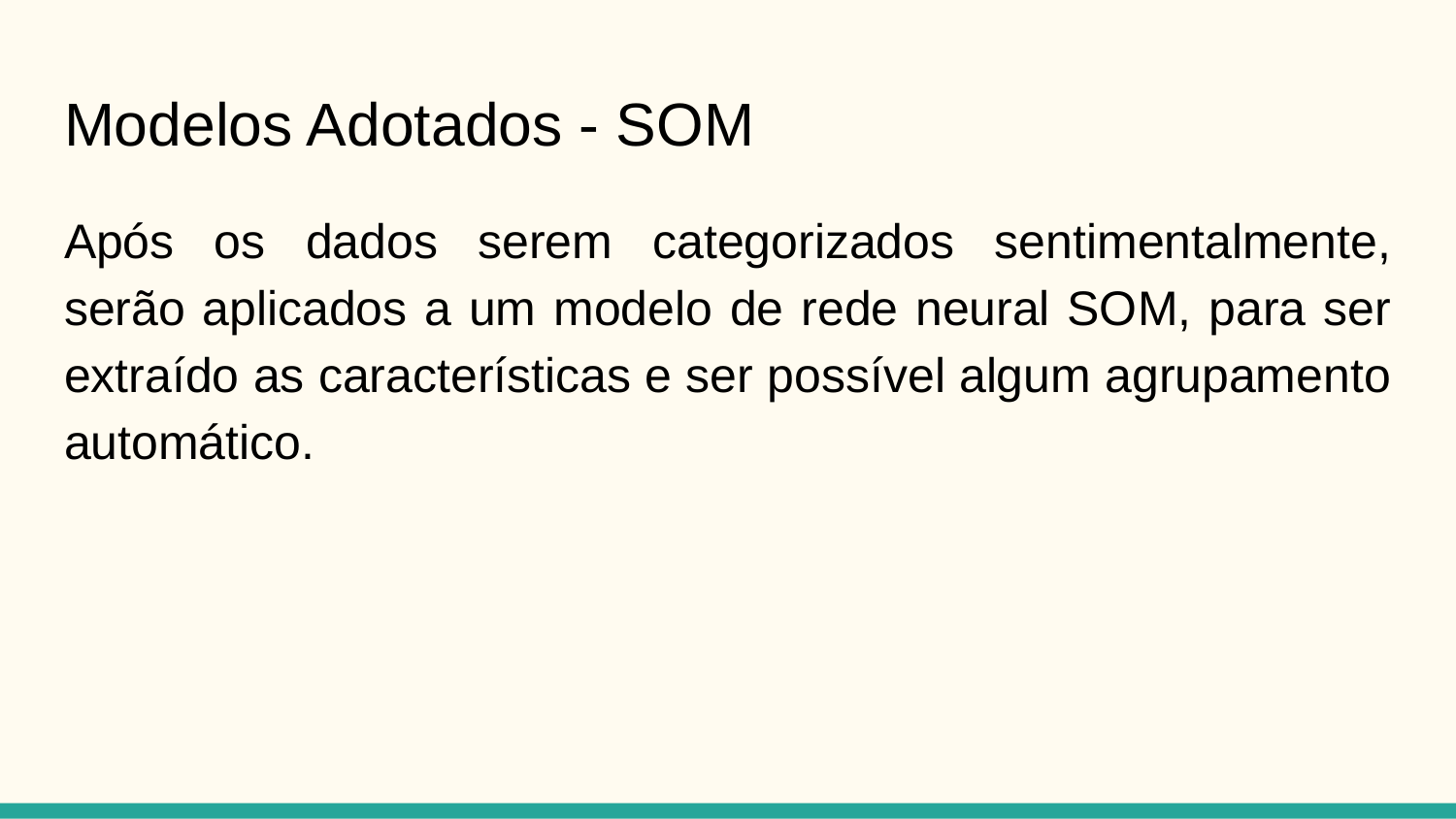

# Modelos Adotados - SOM
Após os dados serem categorizados sentimentalmente, serão aplicados a um modelo de rede neural SOM, para ser extraído as características e ser possível algum agrupamento automático.